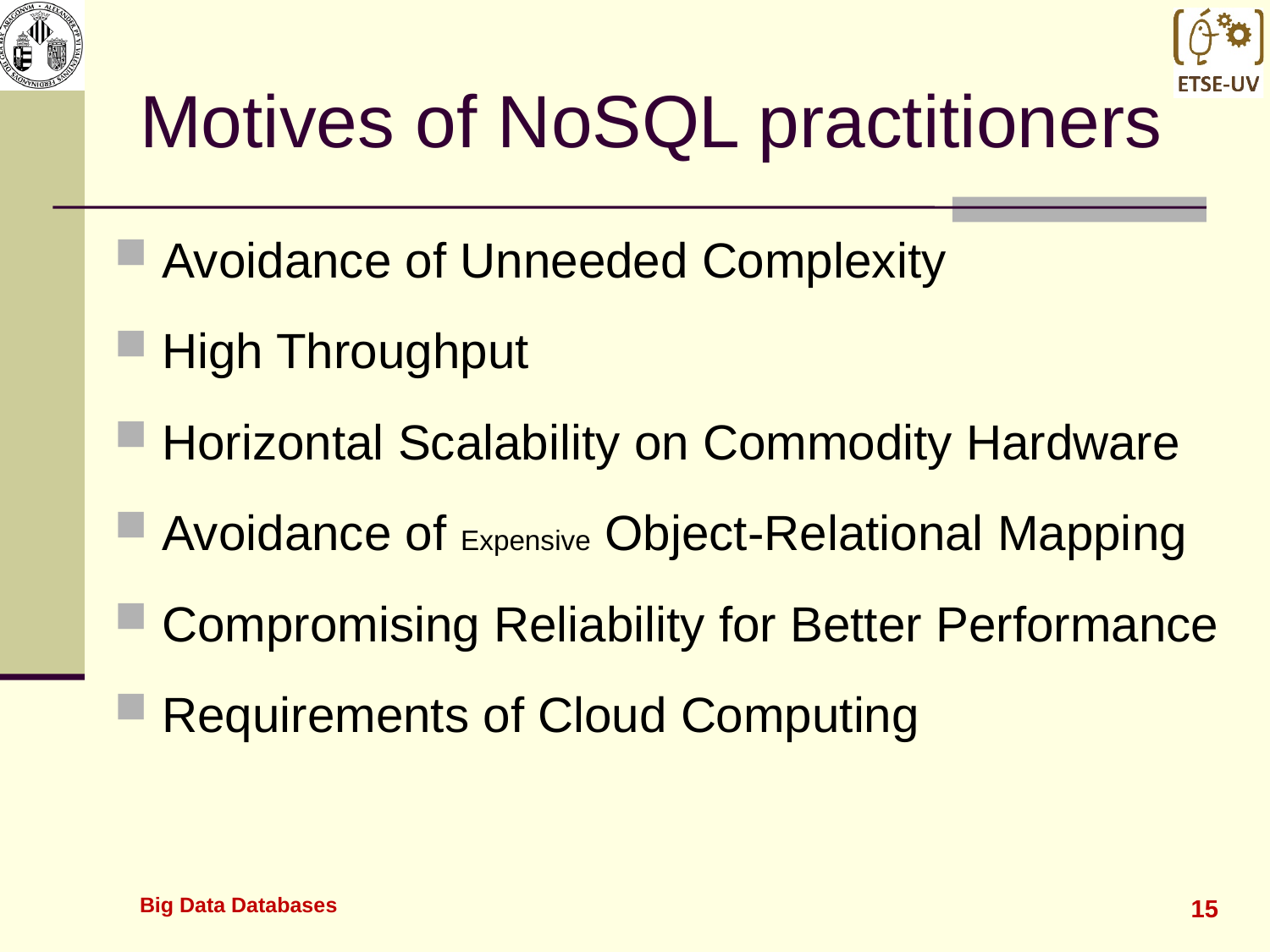

# Motives of NoSQL practitioners
Avoidance of Unneeded Complexity
High Throughput
Horizontal Scalability on Commodity Hardware
Avoidance of Expensive Object-Relational Mapping
Compromising Reliability for Better Performance
Requirements of Cloud Computing

Big Data Databases
15